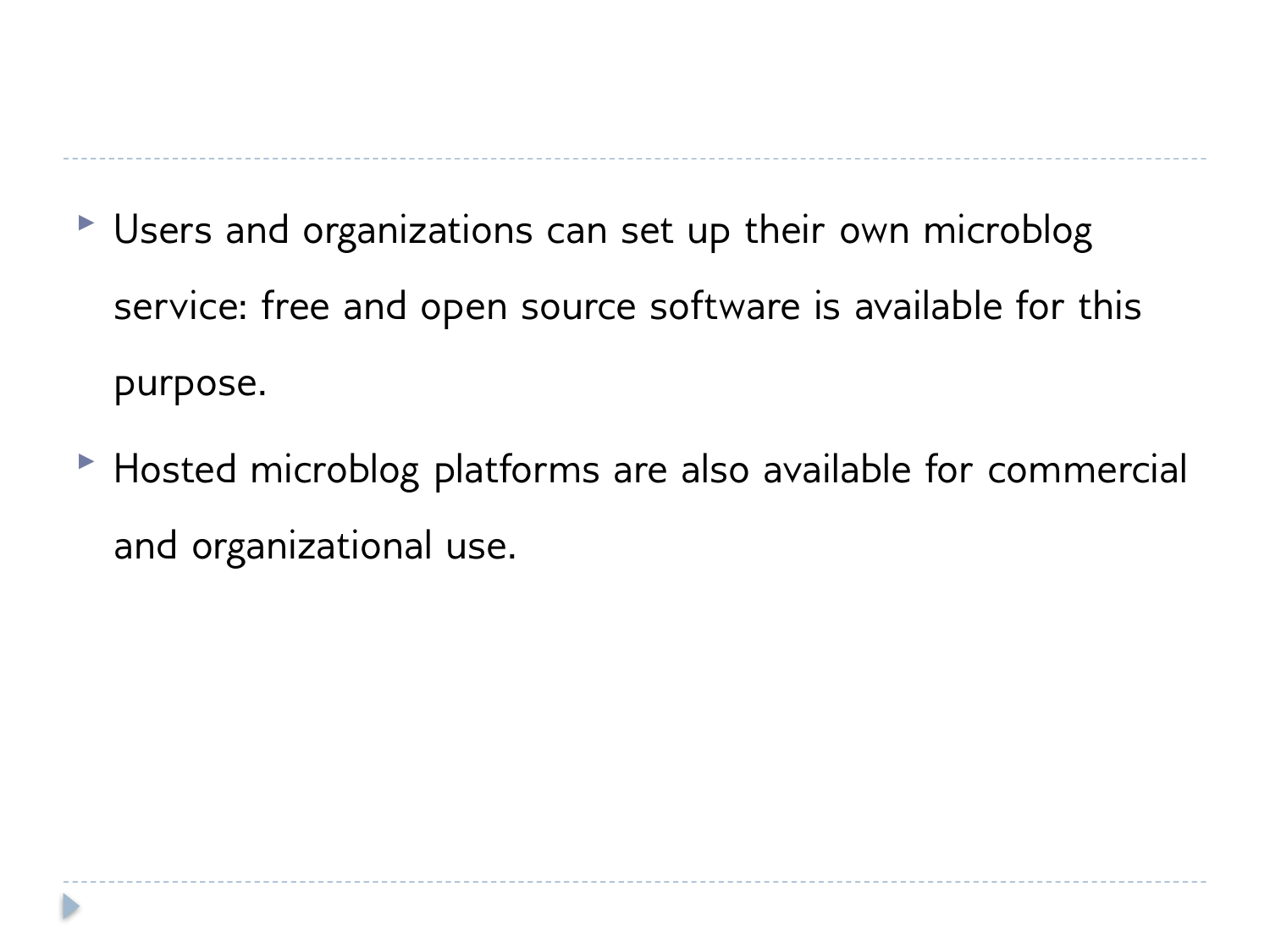

Users and organizations can set up their own microblog service: free and open source software is available for this purpose.
Hosted microblog platforms are also available for commercial and organizational use.